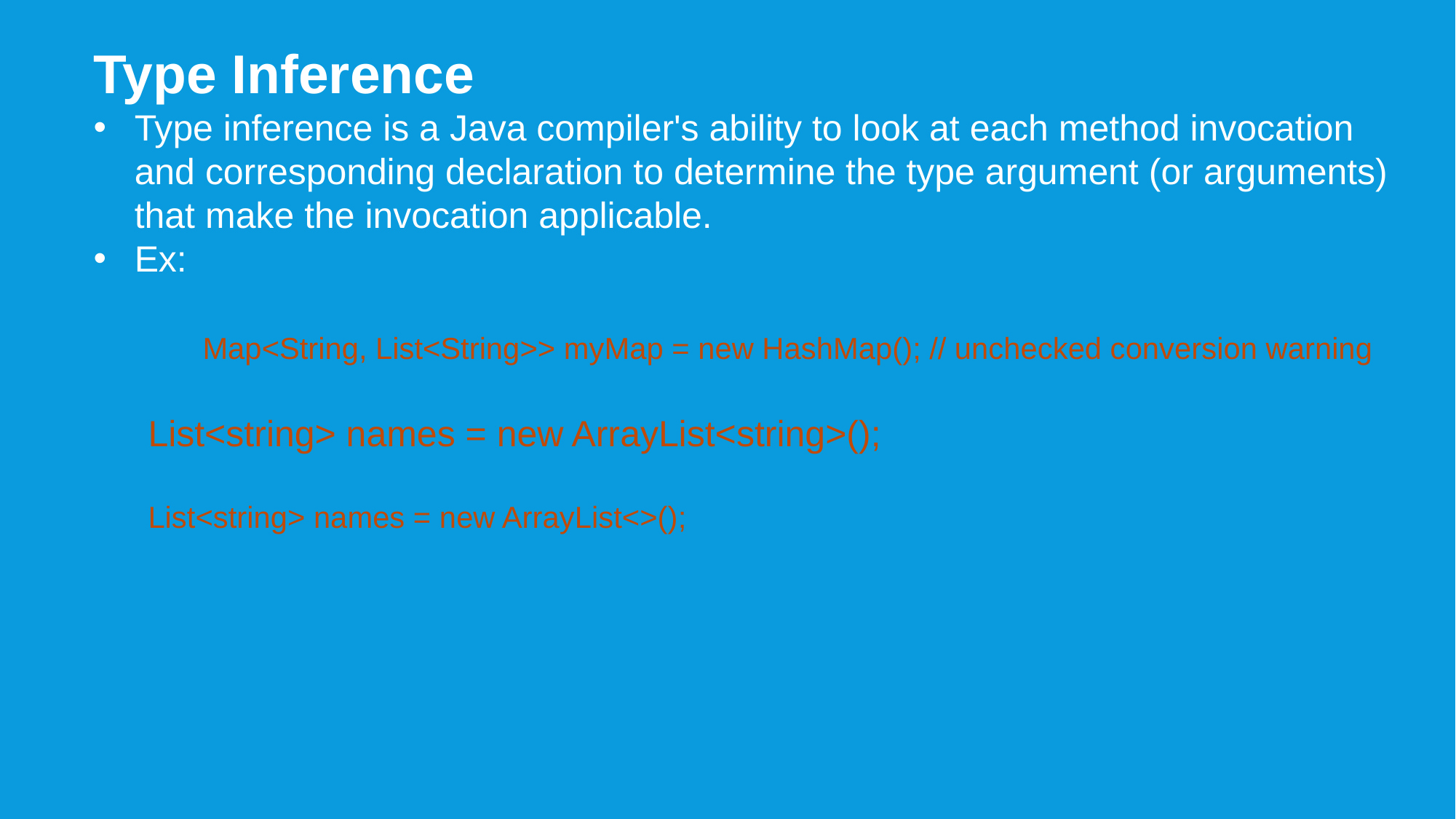

Type Inference
Type inference is a Java compiler's ability to look at each method invocation and corresponding declaration to determine the type argument (or arguments) that make the invocation applicable.
Ex:

	Map<String, List<String>> myMap = new HashMap(); // unchecked conversion warning

List<string> names = new ArrayList<string>();

List<string> names = new ArrayList<>();

# exceptions